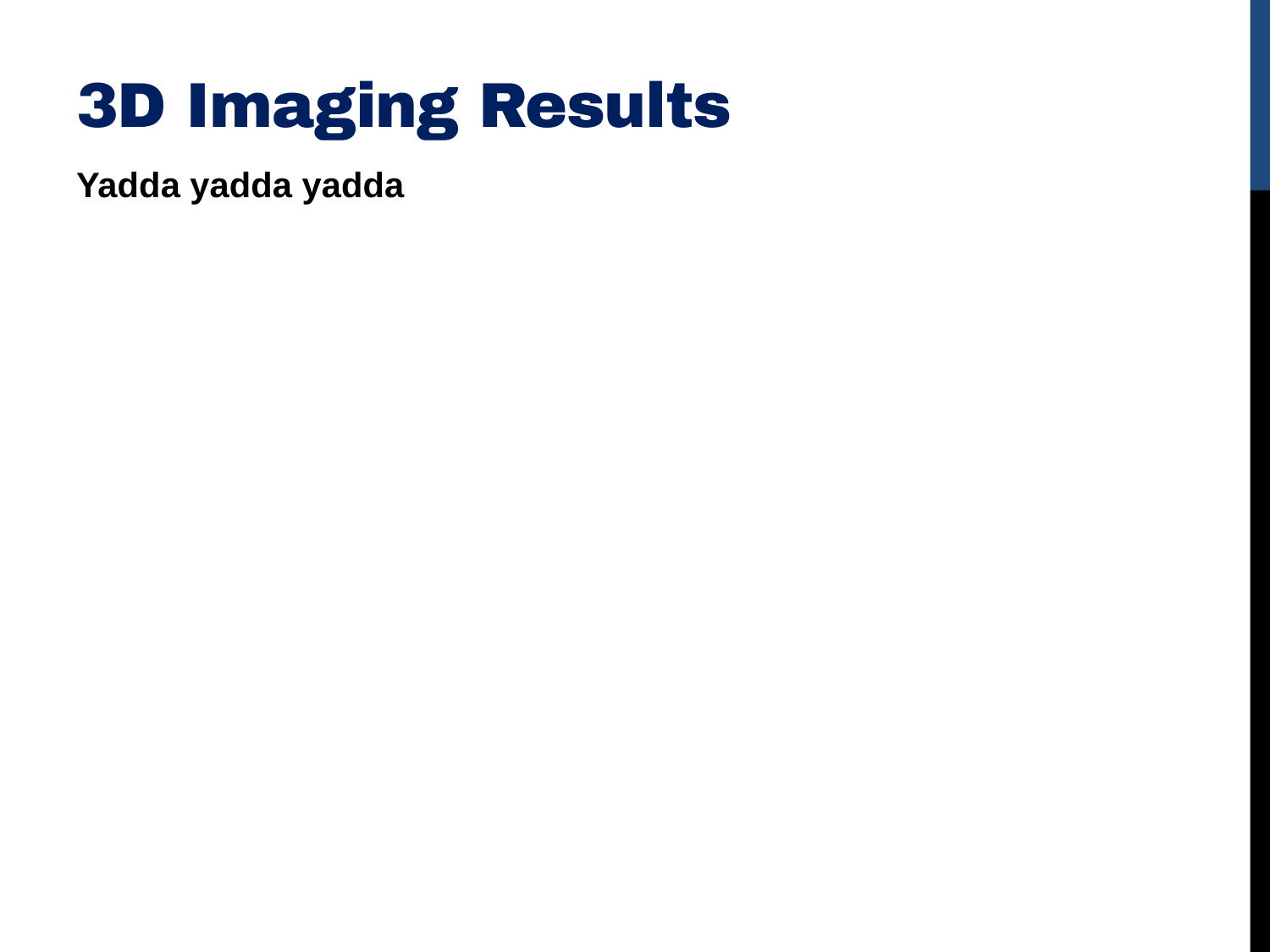

# 3D Imaging Results
Yadda yadda yadda